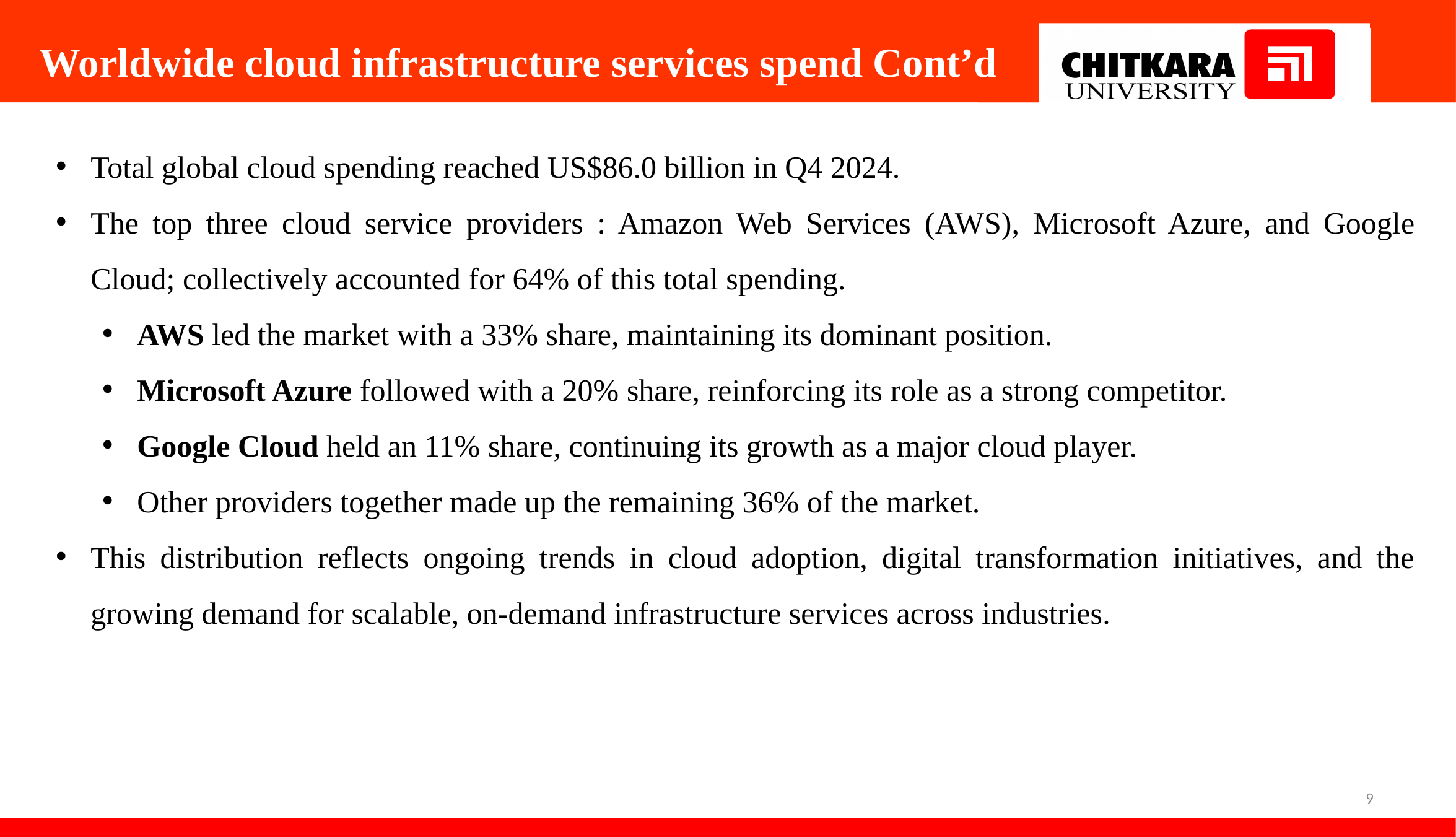

Worldwide cloud infrastructure services spend Cont’d
Total global cloud spending reached US$86.0 billion in Q4 2024.
The top three cloud service providers : Amazon Web Services (AWS), Microsoft Azure, and Google Cloud; collectively accounted for 64% of this total spending.
AWS led the market with a 33% share, maintaining its dominant position.
Microsoft Azure followed with a 20% share, reinforcing its role as a strong competitor.
Google Cloud held an 11% share, continuing its growth as a major cloud player.
Other providers together made up the remaining 36% of the market.
This distribution reflects ongoing trends in cloud adoption, digital transformation initiatives, and the growing demand for scalable, on-demand infrastructure services across industries.
9